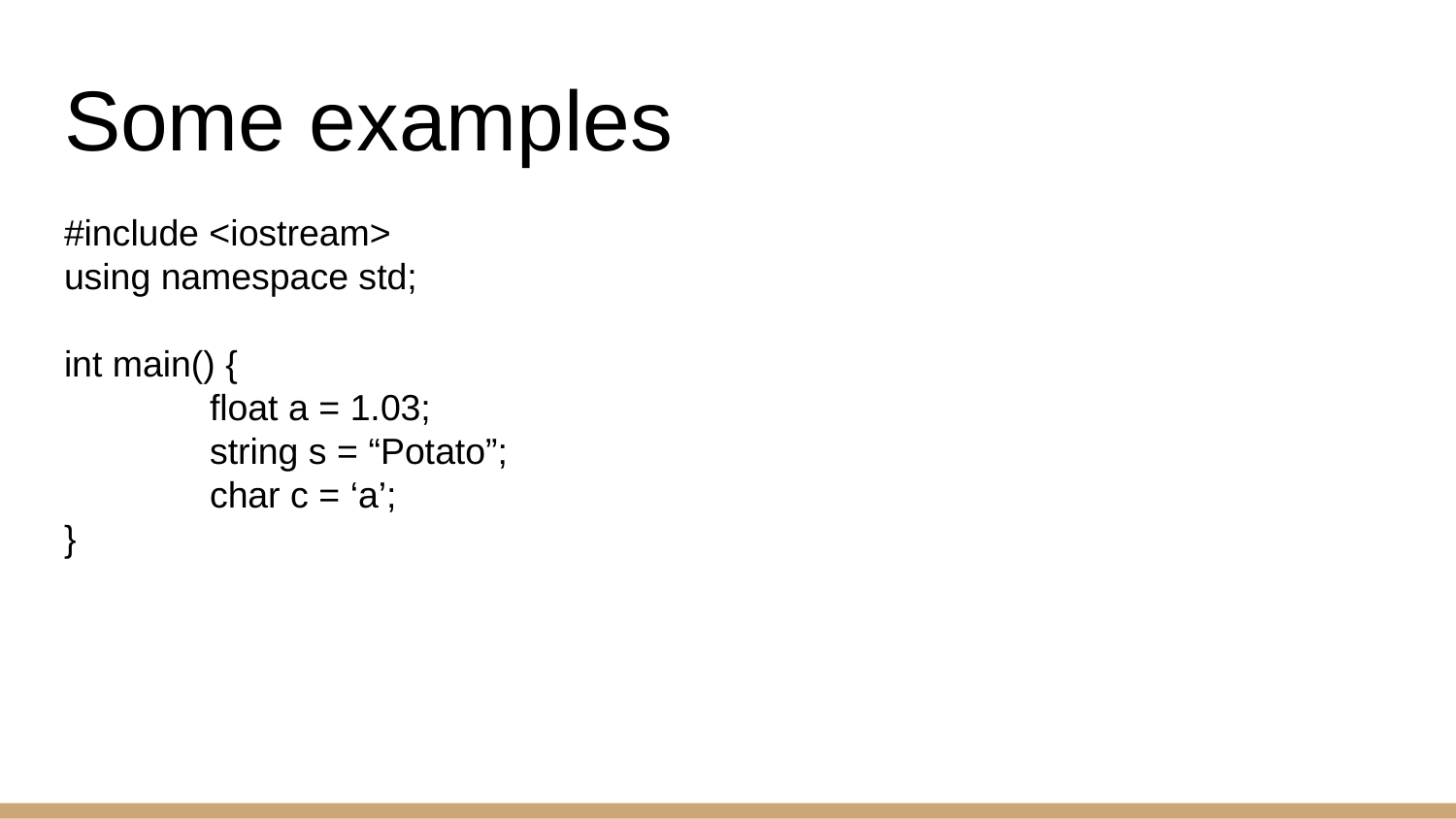

# Some examples
#include <iostream>
using namespace std;

int main() {
	float a = 1.03;
	string s = “Potato”;
	char c = ‘a’;
}